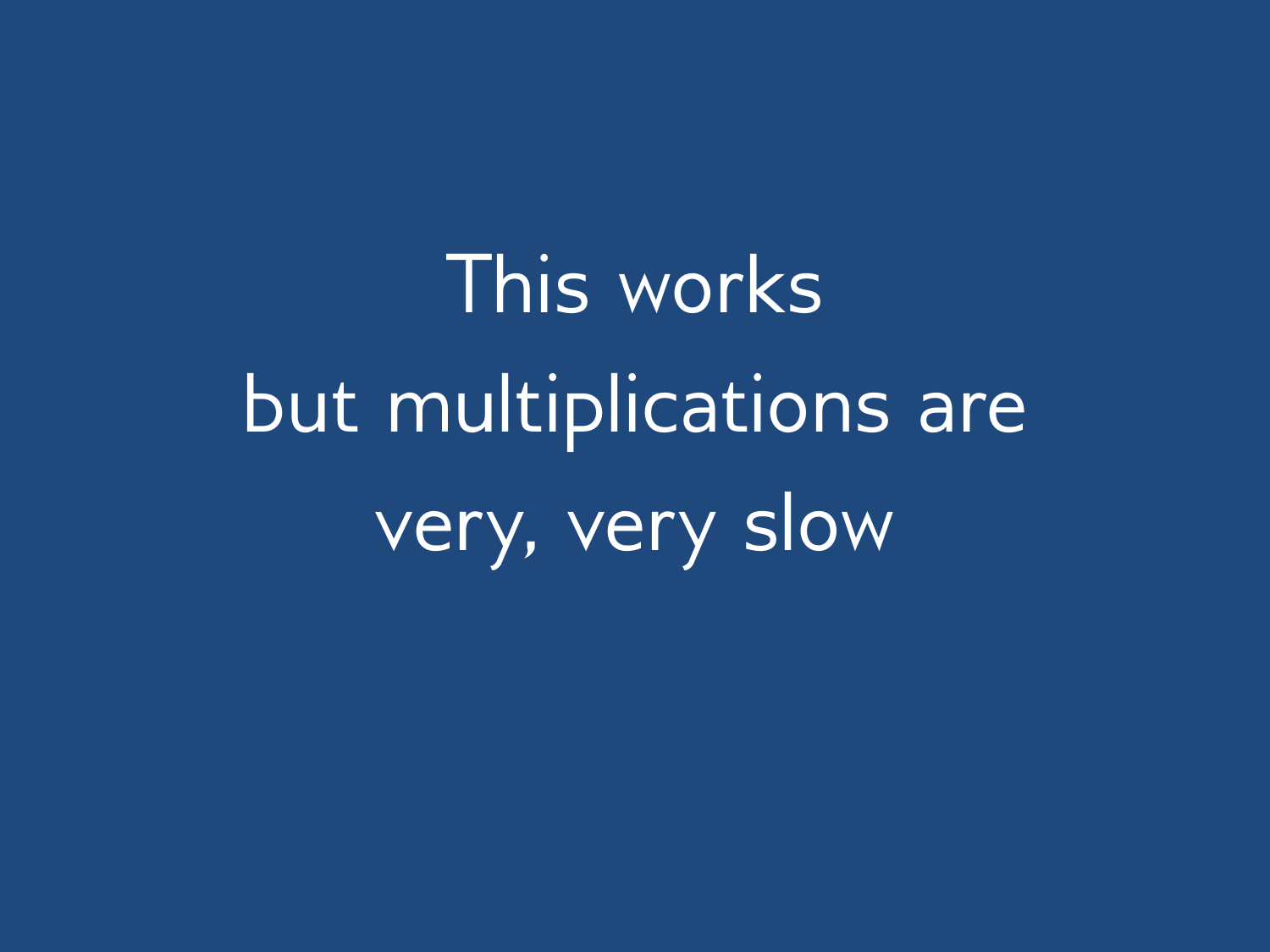

#
This works
but multiplications are
very, very slow